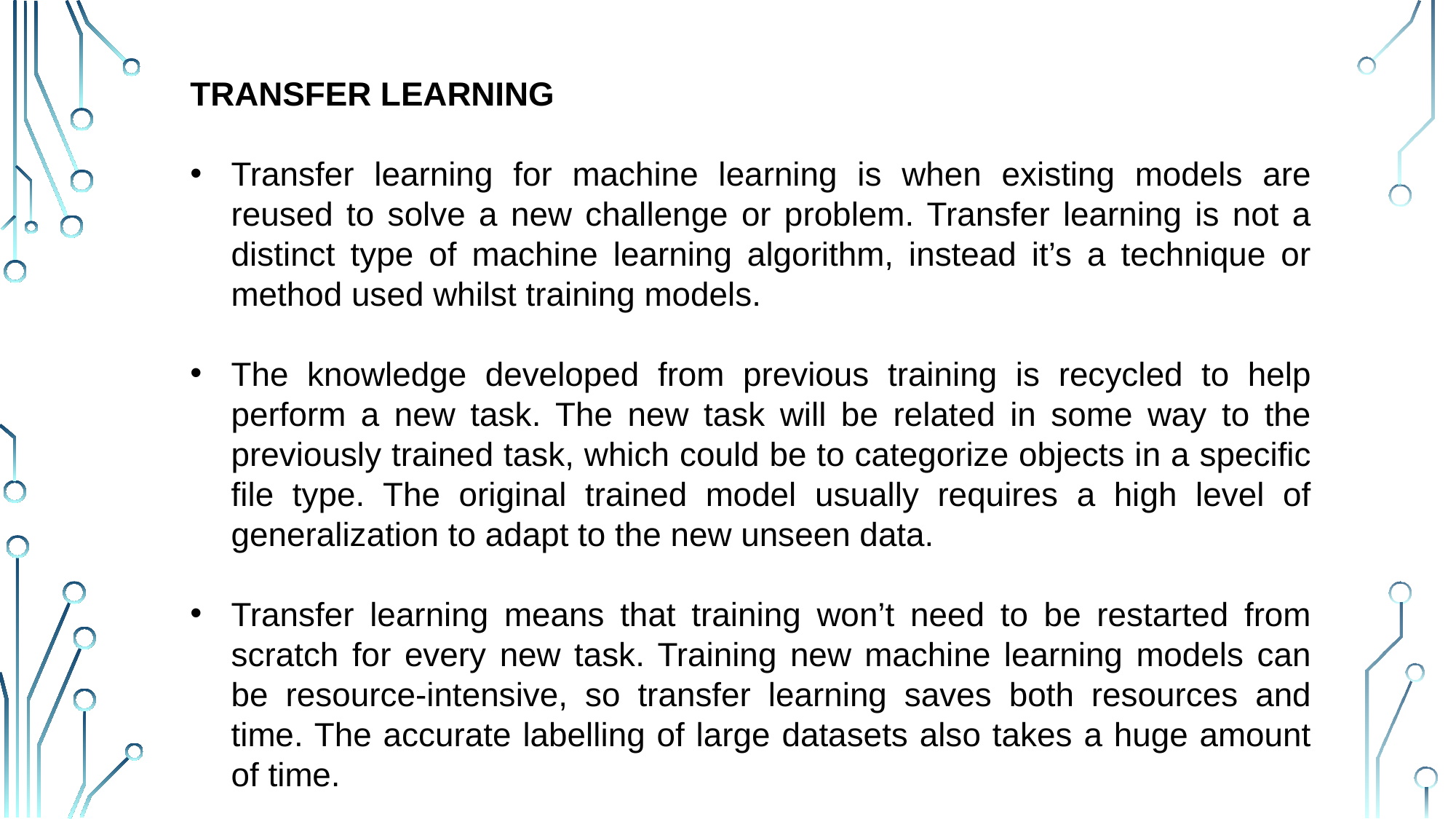

TRANSFER LEARNING

Transfer learning for machine learning is when existing models are reused to solve a new challenge or problem. Transfer learning is not a distinct type of machine learning algorithm, instead it’s a technique or method used whilst training models.

The knowledge developed from previous training is recycled to help perform a new task. The new task will be related in some way to the previously trained task, which could be to categorize objects in a specific file type. The original trained model usually requires a high level of generalization to adapt to the new unseen data.

Transfer learning means that training won’t need to be restarted from scratch for every new task. Training new machine learning models can be resource-intensive, so transfer learning saves both resources and time. The accurate labelling of large datasets also takes a huge amount of time.